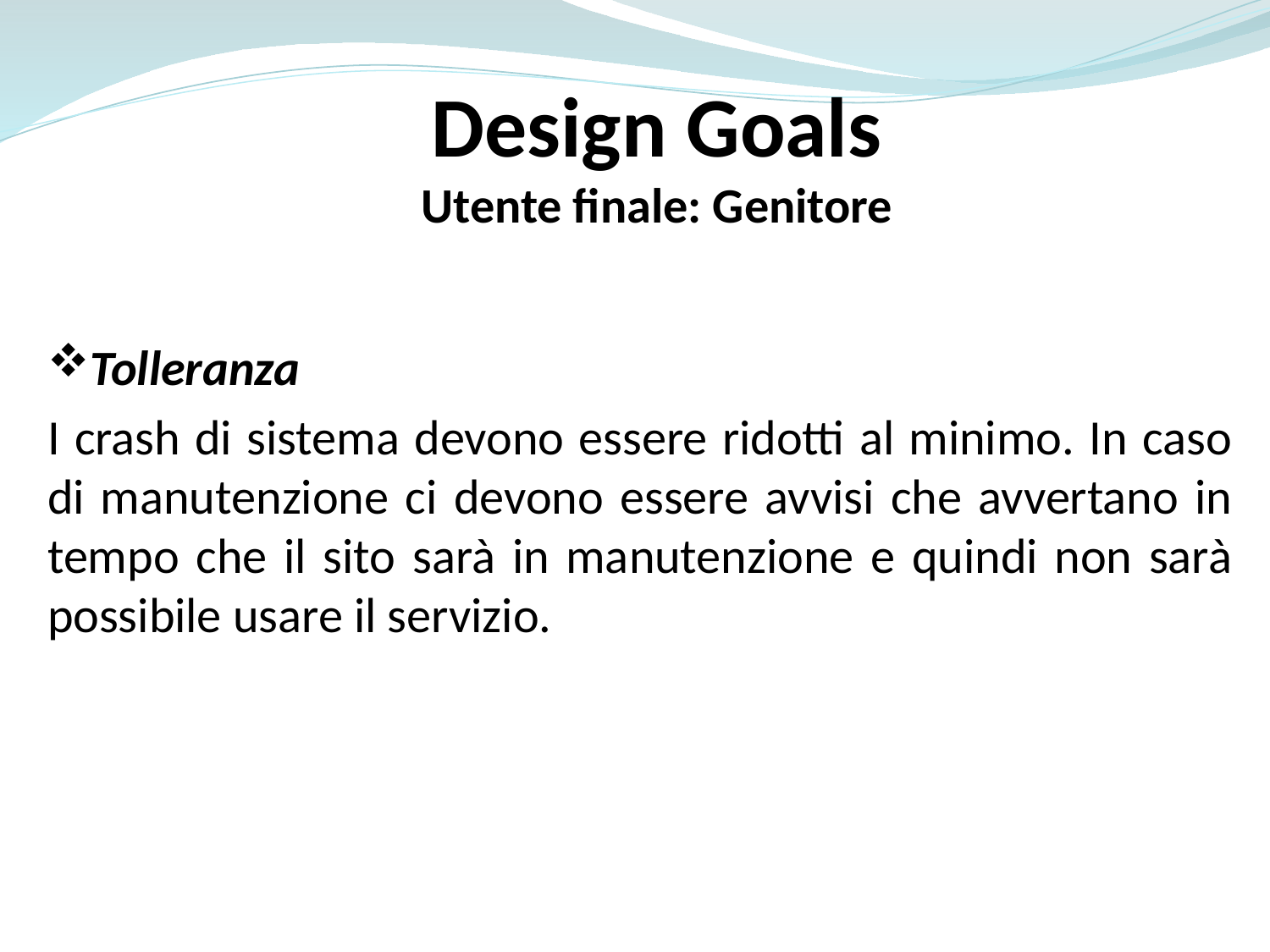

Design Goals
Utente finale: Genitore

Tolleranza
I crash di sistema devono essere ridotti al minimo. In caso di manutenzione ci devono essere avvisi che avvertano in tempo che il sito sarà in manutenzione e quindi non sarà possibile usare il servizio.